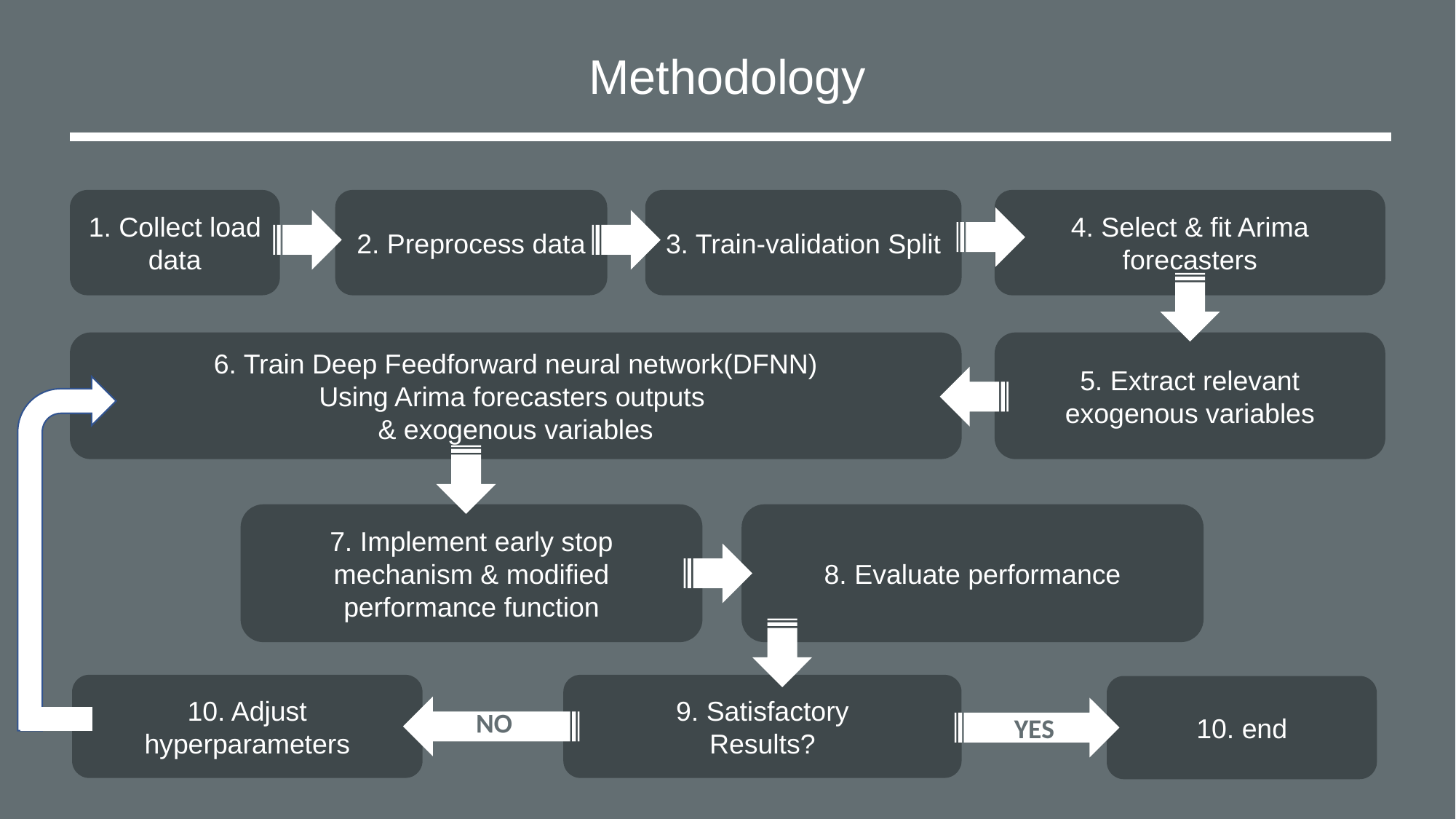

Methodology
3. Train-validation Split
4. Select & fit Arima forecasters
1. Collect load data
2. Preprocess data

6. Train Deep Feedforward neural network(DFNN)
Using Arima forecasters outputs
& exogenous variables
5. Extract relevant exogenous variables

7. Implement early stop mechanism & modified performance function
8. Evaluate performance

10. Adjust hyperparameters
9. Satisfactory
Results?
10. end
ON
YES